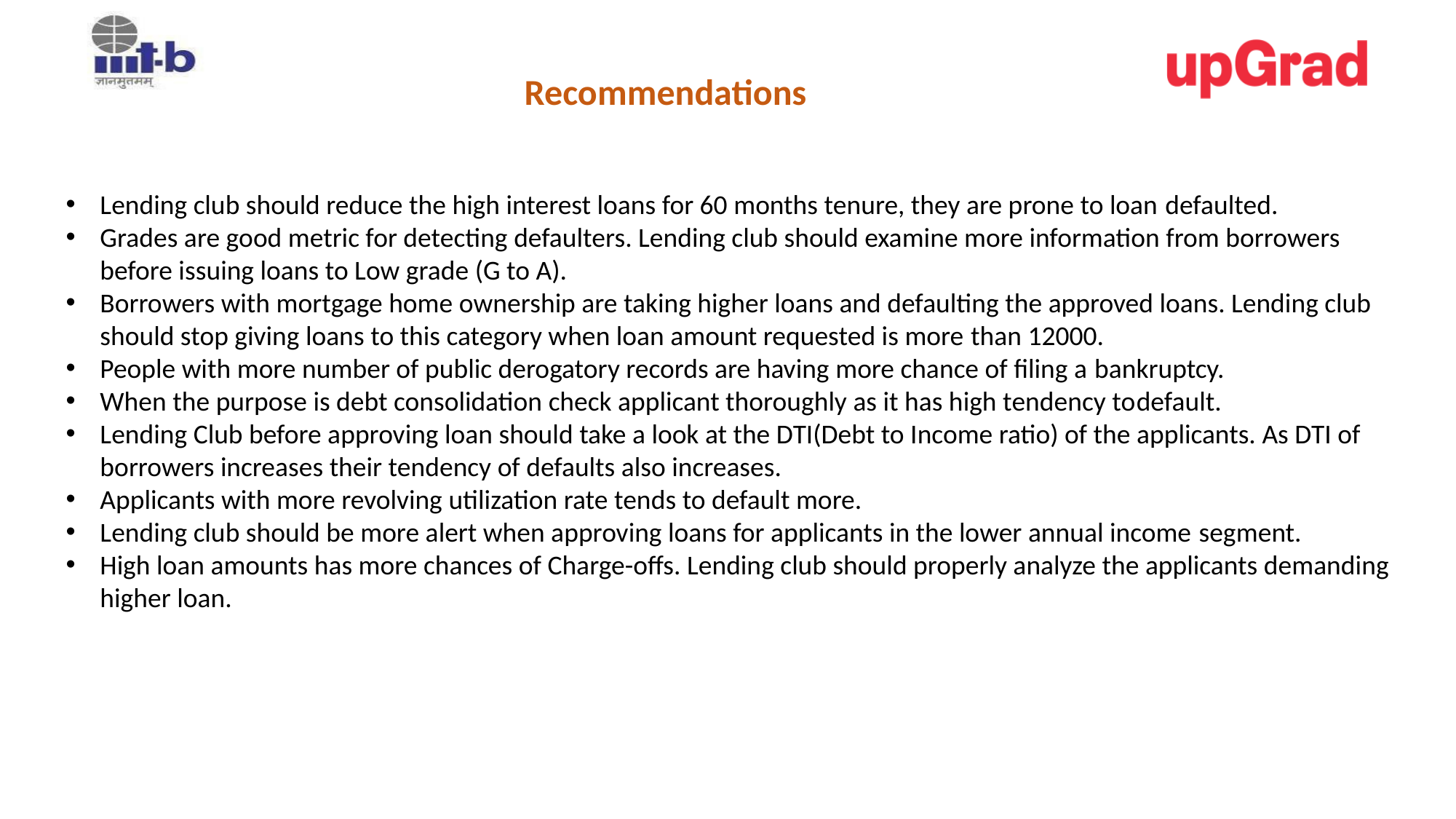

Recommendations
Lending club should reduce the high interest loans for 60 months tenure, they are prone to loan defaulted.
Grades are good metric for detecting defaulters. Lending club should examine more information from borrowers before issuing loans to Low grade (G to A).
Borrowers with mortgage home ownership are taking higher loans and defaulting the approved loans. Lending club should stop giving loans to this category when loan amount requested is more than 12000.
People with more number of public derogatory records are having more chance of filing a bankruptcy.
When the purpose is debt consolidation check applicant thoroughly as it has high tendency todefault.
Lending Club before approving loan should take a look at the DTI(Debt to Income ratio) of the applicants. As DTI of borrowers increases their tendency of defaults also increases.
Applicants with more revolving utilization rate tends to default more.
Lending club should be more alert when approving loans for applicants in the lower annual income segment.
High loan amounts has more chances of Charge-offs. Lending club should properly analyze the applicants demanding higher loan.